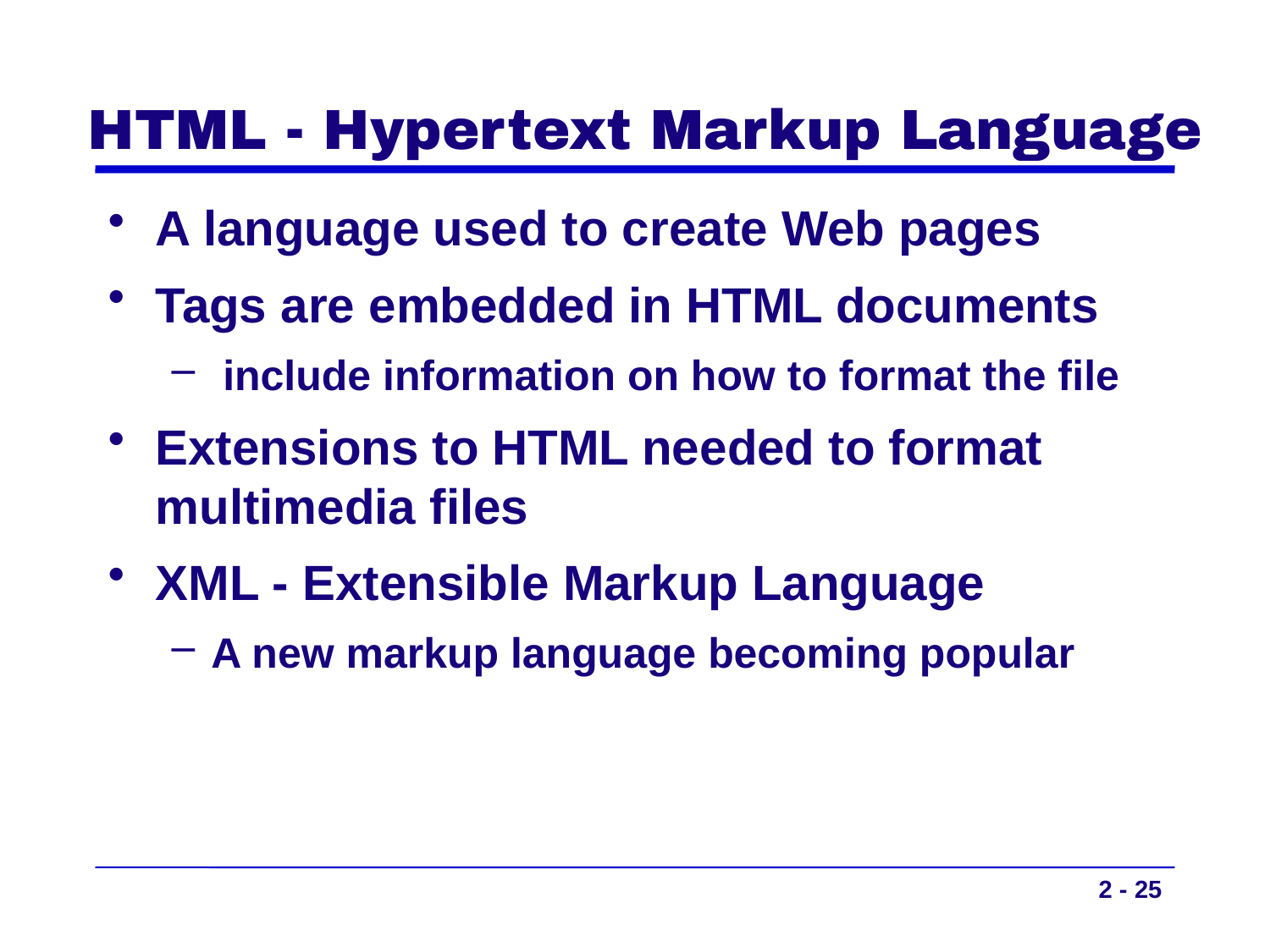

# HTML - Hypertext Markup Language
A language used to create Web pages
Tags are embedded in HTML documents
 include information on how to format the file
Extensions to HTML needed to format multimedia files
XML - Extensible Markup Language
A new markup language becoming popular
2 - 25